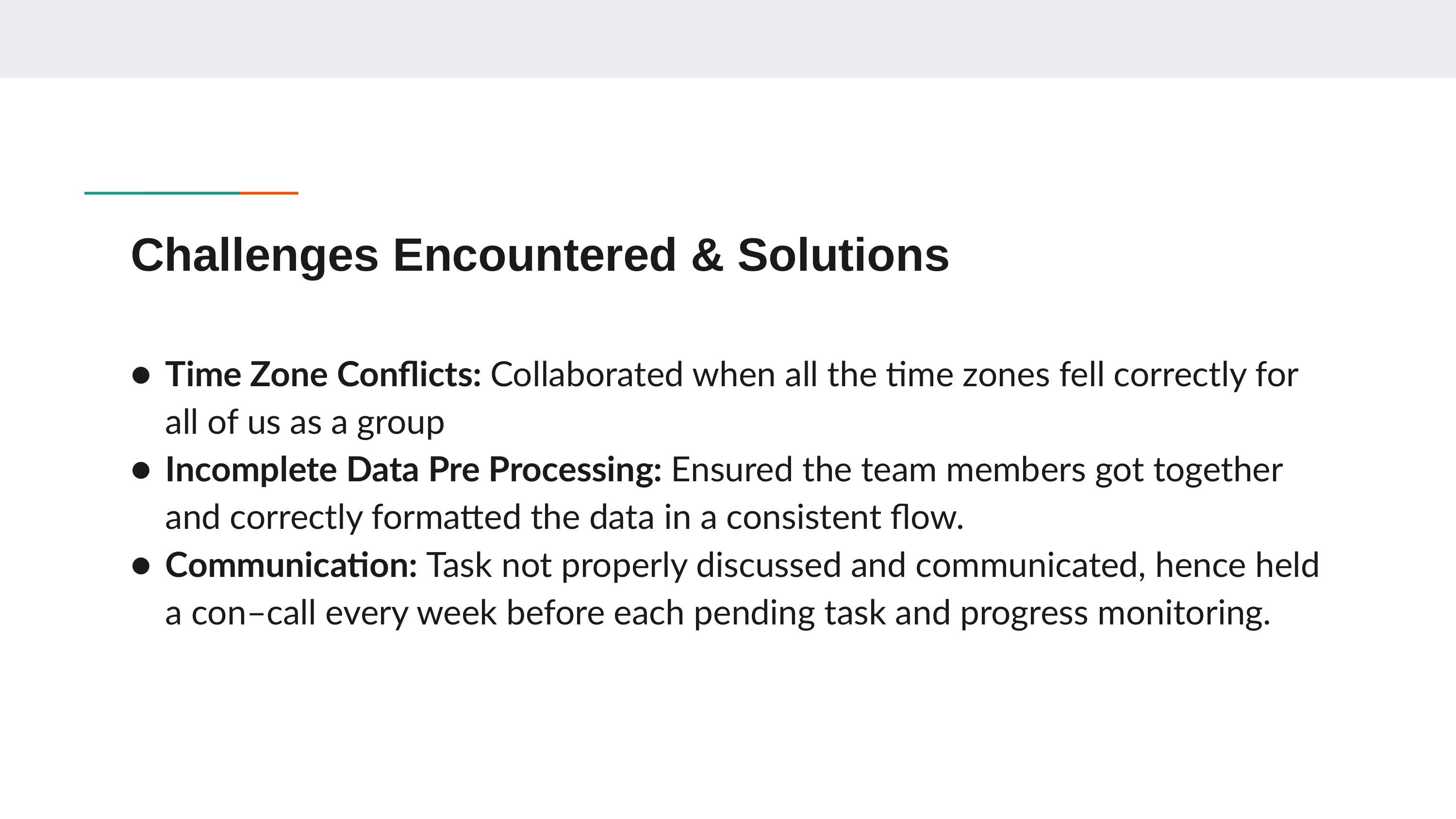

# Challenges Encountered & Solutions
Time Zone Conflicts: Collaborated when all the time zones fell correctly for all of us as a group
Incomplete Data Pre Processing: Ensured the team members got together and correctly formatted the data in a consistent flow.
Communication: Task not properly discussed and communicated, hence held a con–call every week before each pending task and progress monitoring.